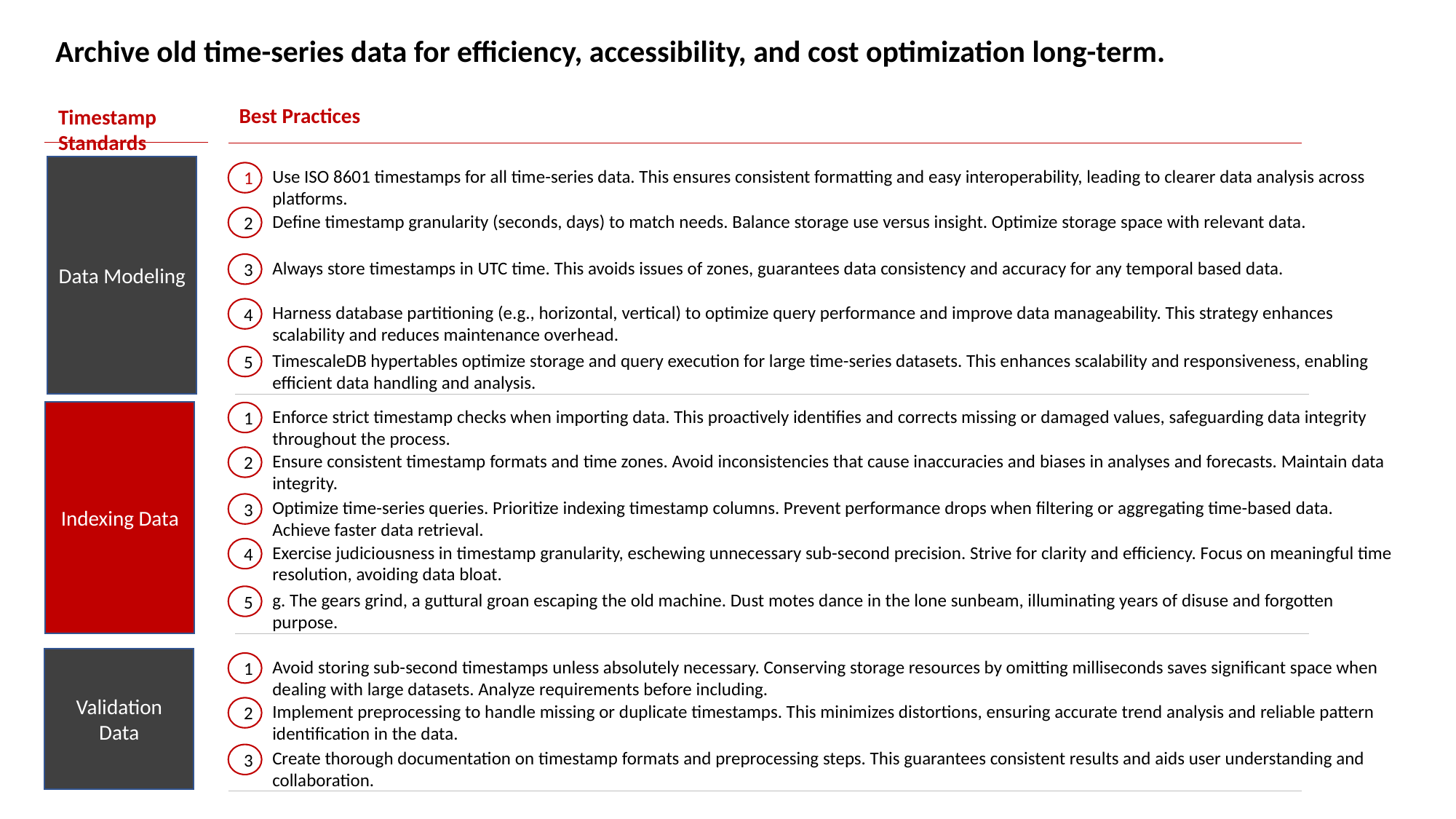

Archive old time-series data for efficiency, accessibility, and cost optimization long-term.
Best Practices
Timestamp Standards
Data Modeling
Use ISO 8601 timestamps for all time-series data. This ensures consistent formatting and easy interoperability, leading to clearer data analysis across platforms.
1
Define timestamp granularity (seconds, days) to match needs. Balance storage use versus insight. Optimize storage space with relevant data.
2
Always store timestamps in UTC time. This avoids issues of zones, guarantees data consistency and accuracy for any temporal based data.
3
Harness database partitioning (e.g., horizontal, vertical) to optimize query performance and improve data manageability. This strategy enhances scalability and reduces maintenance overhead.
4
TimescaleDB hypertables optimize storage and query execution for large time-series datasets. This enhances scalability and responsiveness, enabling efficient data handling and analysis.
5
Enforce strict timestamp checks when importing data. This proactively identifies and corrects missing or damaged values, safeguarding data integrity throughout the process.
Indexing Data
1
Ensure consistent timestamp formats and time zones. Avoid inconsistencies that cause inaccuracies and biases in analyses and forecasts. Maintain data integrity.
2
Optimize time-series queries. Prioritize indexing timestamp columns. Prevent performance drops when filtering or aggregating time-based data. Achieve faster data retrieval.
3
Exercise judiciousness in timestamp granularity, eschewing unnecessary sub-second precision. Strive for clarity and efficiency. Focus on meaningful time resolution, avoiding data bloat.
4
g. The gears grind, a guttural groan escaping the old machine. Dust motes dance in the lone sunbeam, illuminating years of disuse and forgotten purpose.
5
Validation Data
Avoid storing sub-second timestamps unless absolutely necessary. Conserving storage resources by omitting milliseconds saves significant space when dealing with large datasets. Analyze requirements before including.
1
Implement preprocessing to handle missing or duplicate timestamps. This minimizes distortions, ensuring accurate trend analysis and reliable pattern identification in the data.
2
Create thorough documentation on timestamp formats and preprocessing steps. This guarantees consistent results and aids user understanding and collaboration.
3